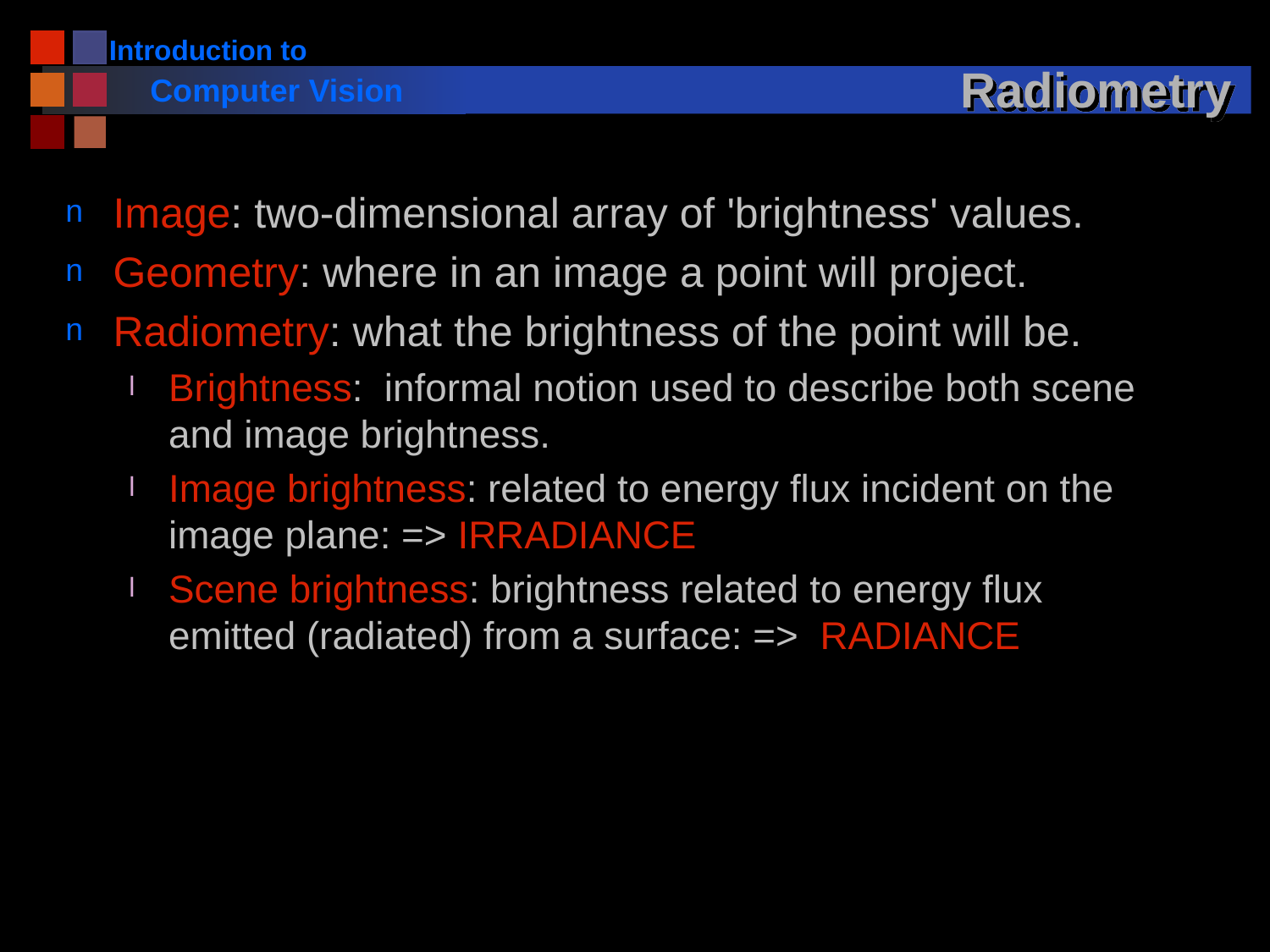

# Radiometry
Image: two-dimensional array of 'brightness' values.
Geometry: where in an image a point will project.
Radiometry: what the brightness of the point will be.
Brightness:  informal notion used to describe both scene and image brightness.
Image brightness: related to energy flux incident on the image plane: => IRRADIANCE
Scene brightness: brightness related to energy flux emitted (radiated) from a surface: =>  RADIANCE